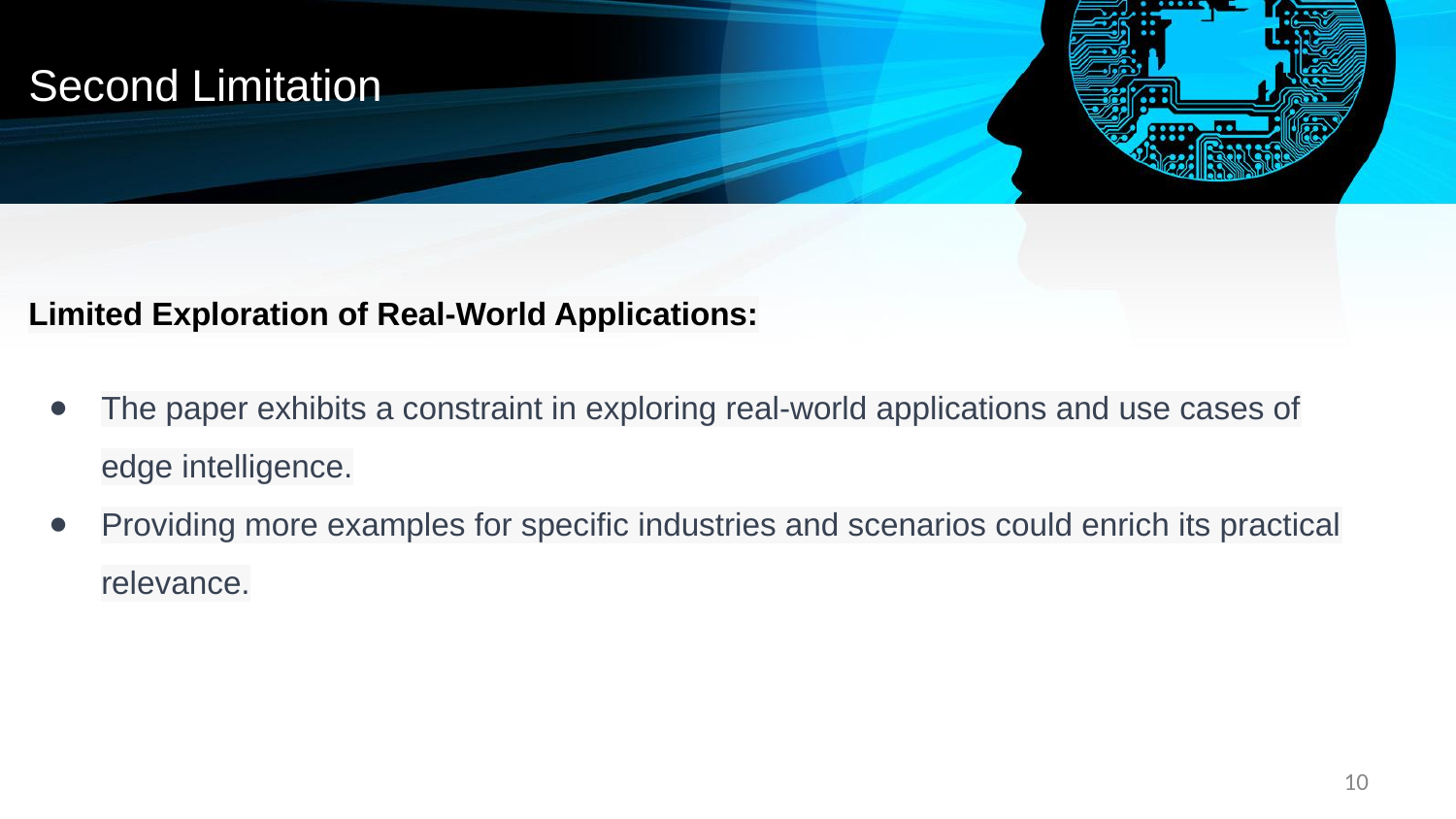

Second Limitation

Limited Exploration of Real-World Applications:
The paper exhibits a constraint in exploring real-world applications and use cases of edge intelligence.
Providing more examples for specific industries and scenarios could enrich its practical relevance.

10